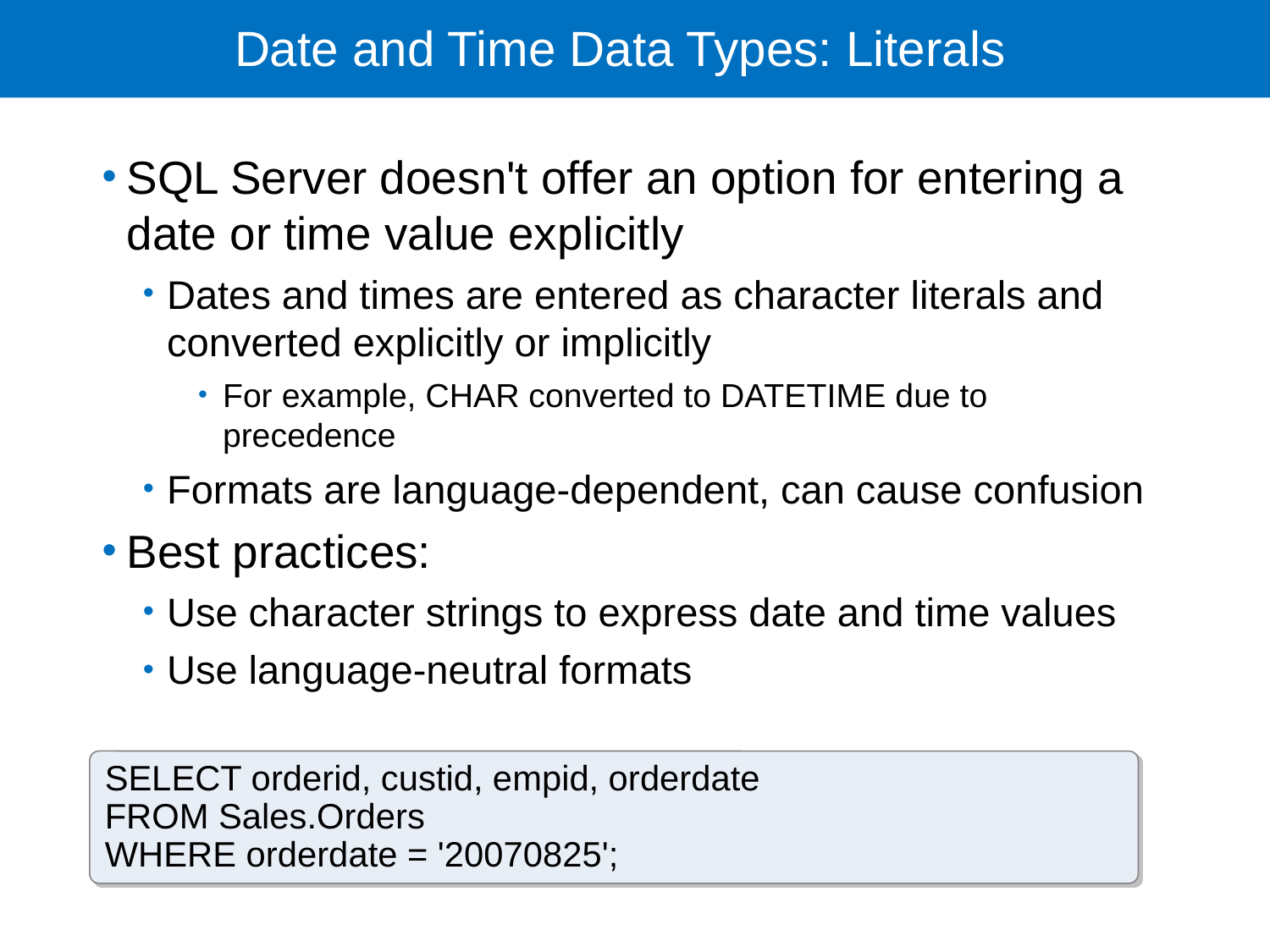

# Date and Time Data Types: Literals
SQL Server doesn't offer an option for entering a date or time value explicitly
Dates and times are entered as character literals and converted explicitly or implicitly
For example, CHAR converted to DATETIME due to precedence
Formats are language-dependent, can cause confusion
Best practices:
Use character strings to express date and time values
Use language-neutral formats
SELECT orderid, custid, empid, orderdate
FROM Sales.Orders
WHERE orderdate = '20070825';